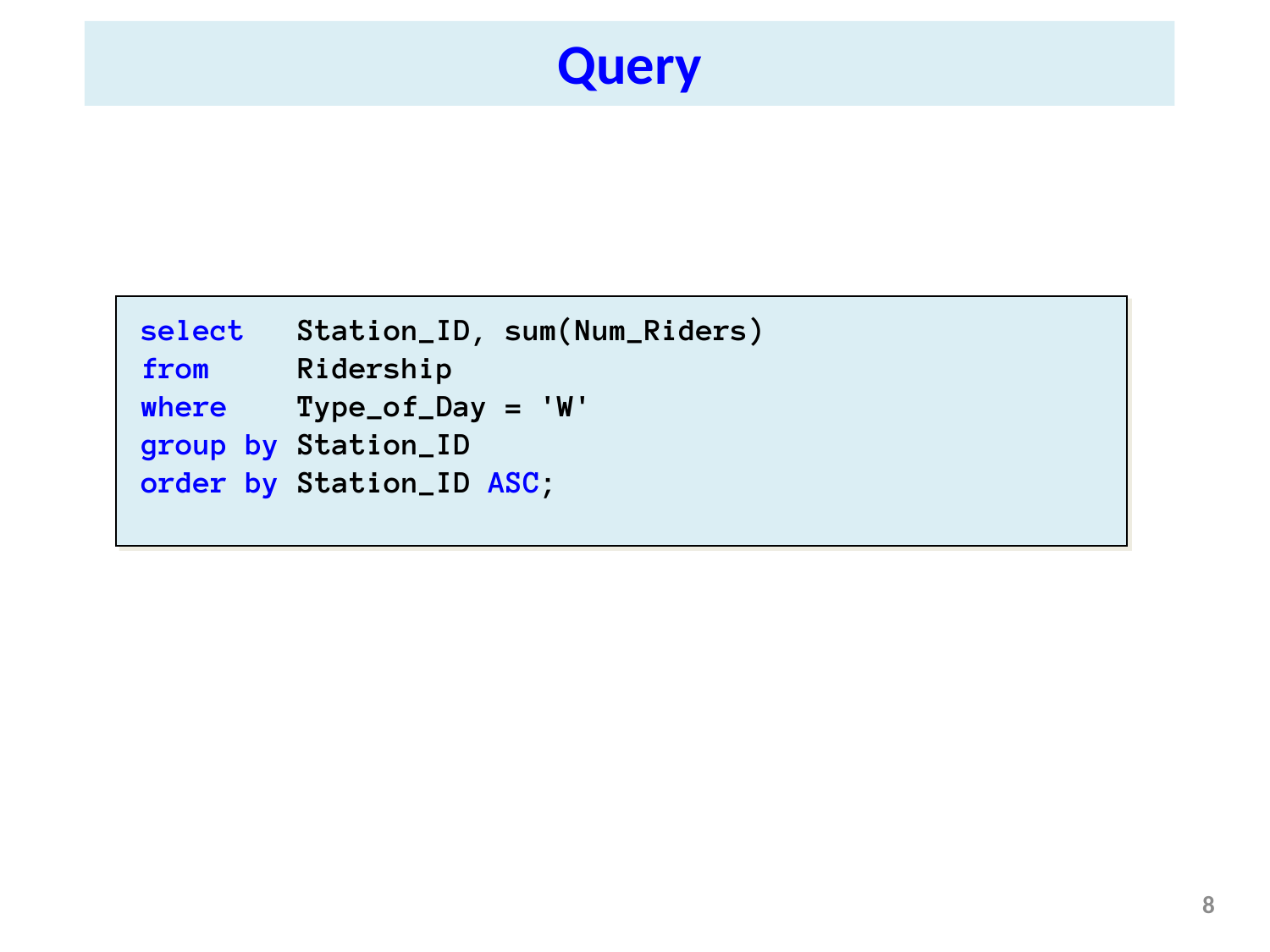

Query
select   Station_ID, sum(Num_Riders)
from     Ridership
where    Type_of_Day = 'W'
group by Station_ID
order by Station_ID ASC;

8